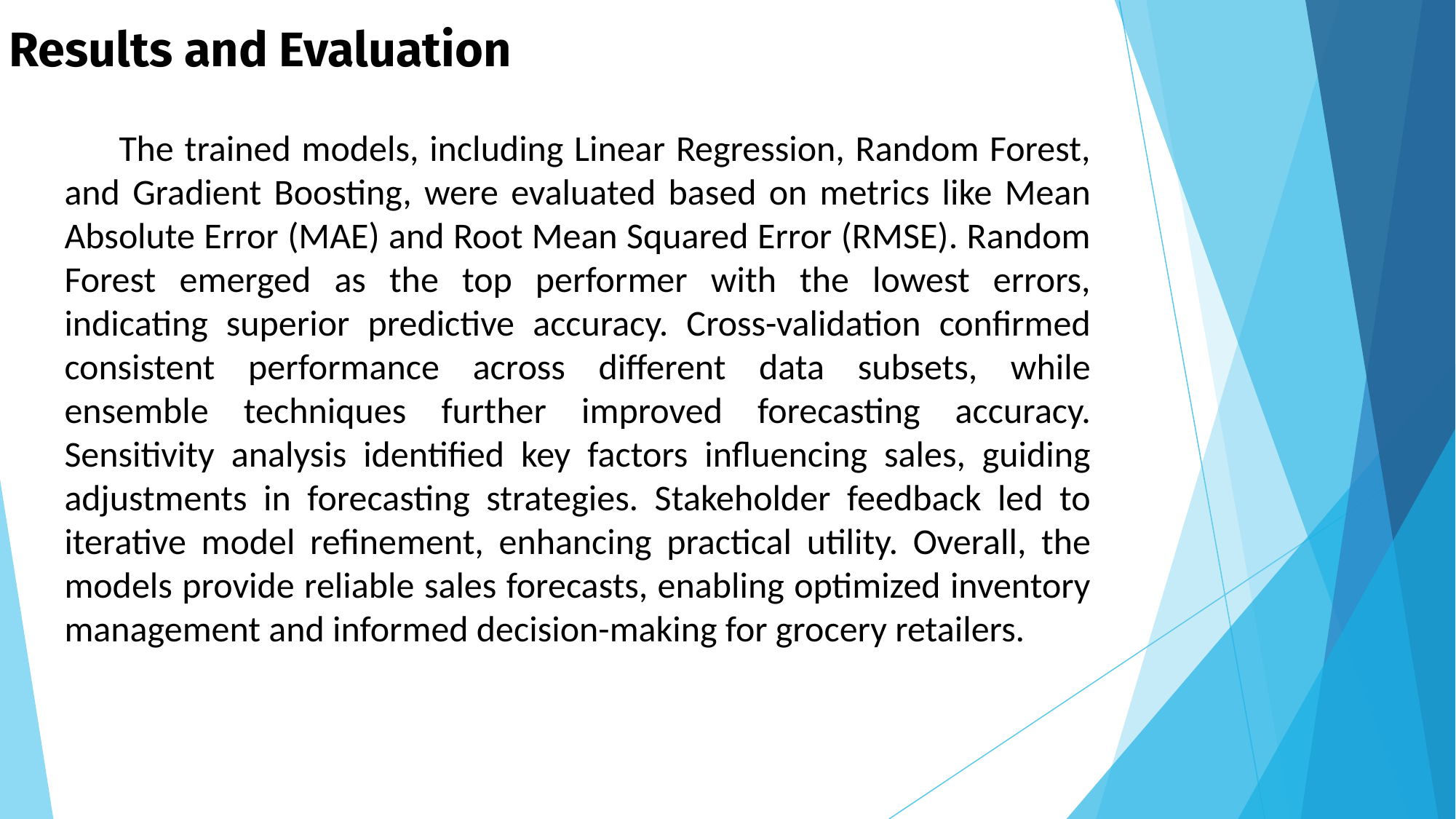

# Results and Evaluation

The trained models, including Linear Regression, Random Forest, and Gradient Boosting, were evaluated based on metrics like Mean Absolute Error (MAE) and Root Mean Squared Error (RMSE). Random Forest emerged as the top performer with the lowest errors, indicating superior predictive accuracy. Cross-validation confirmed consistent performance across different data subsets, while ensemble techniques further improved forecasting accuracy. Sensitivity analysis identified key factors influencing sales, guiding adjustments in forecasting strategies. Stakeholder feedback led to iterative model refinement, enhancing practical utility. Overall, the models provide reliable sales forecasts, enabling optimized inventory management and informed decision-making for grocery retailers.